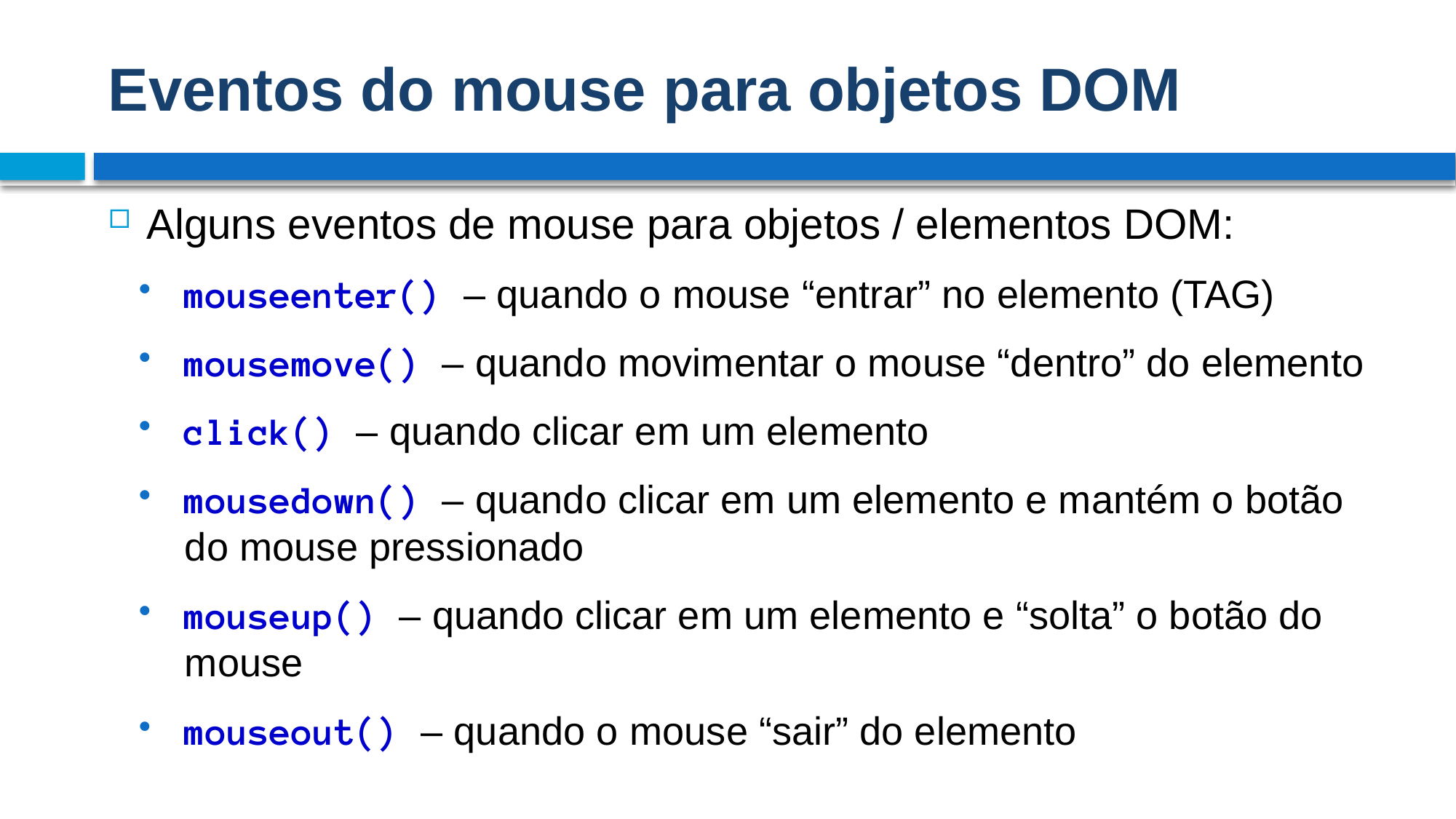

# Eventos do mouse para objetos DOM
4
Alguns eventos de mouse para objetos / elementos DOM:
mouseenter() – quando o mouse “entrar” no elemento (TAG)
mousemove() – quando movimentar o mouse “dentro” do elemento
click() – quando clicar em um elemento
mousedown() – quando clicar em um elemento e mantém o botão do mouse pressionado
mouseup() – quando clicar em um elemento e “solta” o botão do mouse
mouseout() – quando o mouse “sair” do elemento